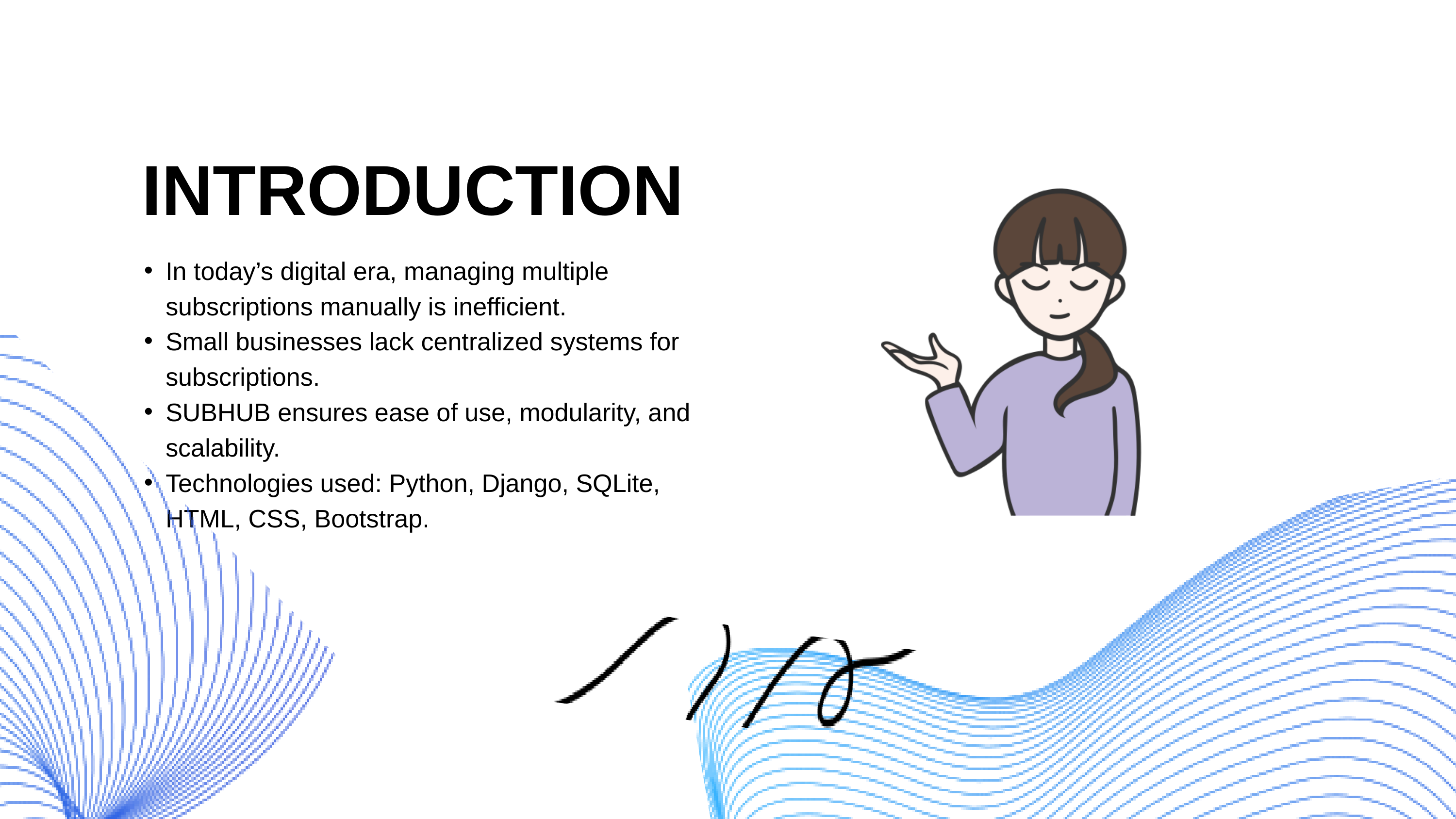

INTRODUCTION

In today’s digital era, managing multiple subscriptions manually is inefficient.
Small businesses lack centralized systems for subscriptions.
SUBHUB ensures ease of use, modularity, and scalability.
Technologies used: Python, Django, SQLite, HTML, CSS, Bootstrap.